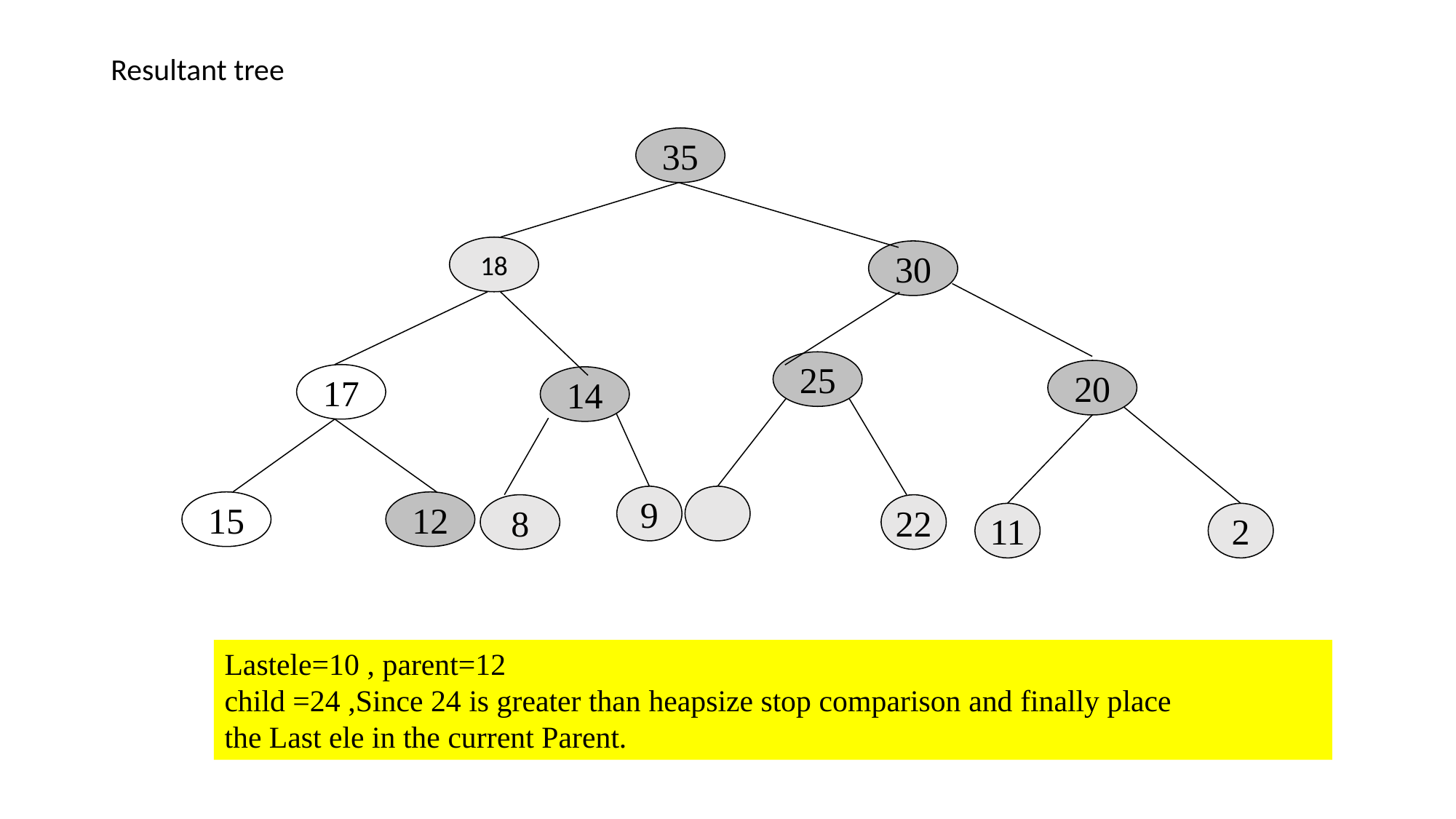

# Resultant tree
35

18
30

25
20
17
14

15
12
8
9

22
11
2
Lastele=10 , parent=12
child =24 ,Since 24 is greater than heapsize stop comparison and finally place
the Last ele in the current Parent.